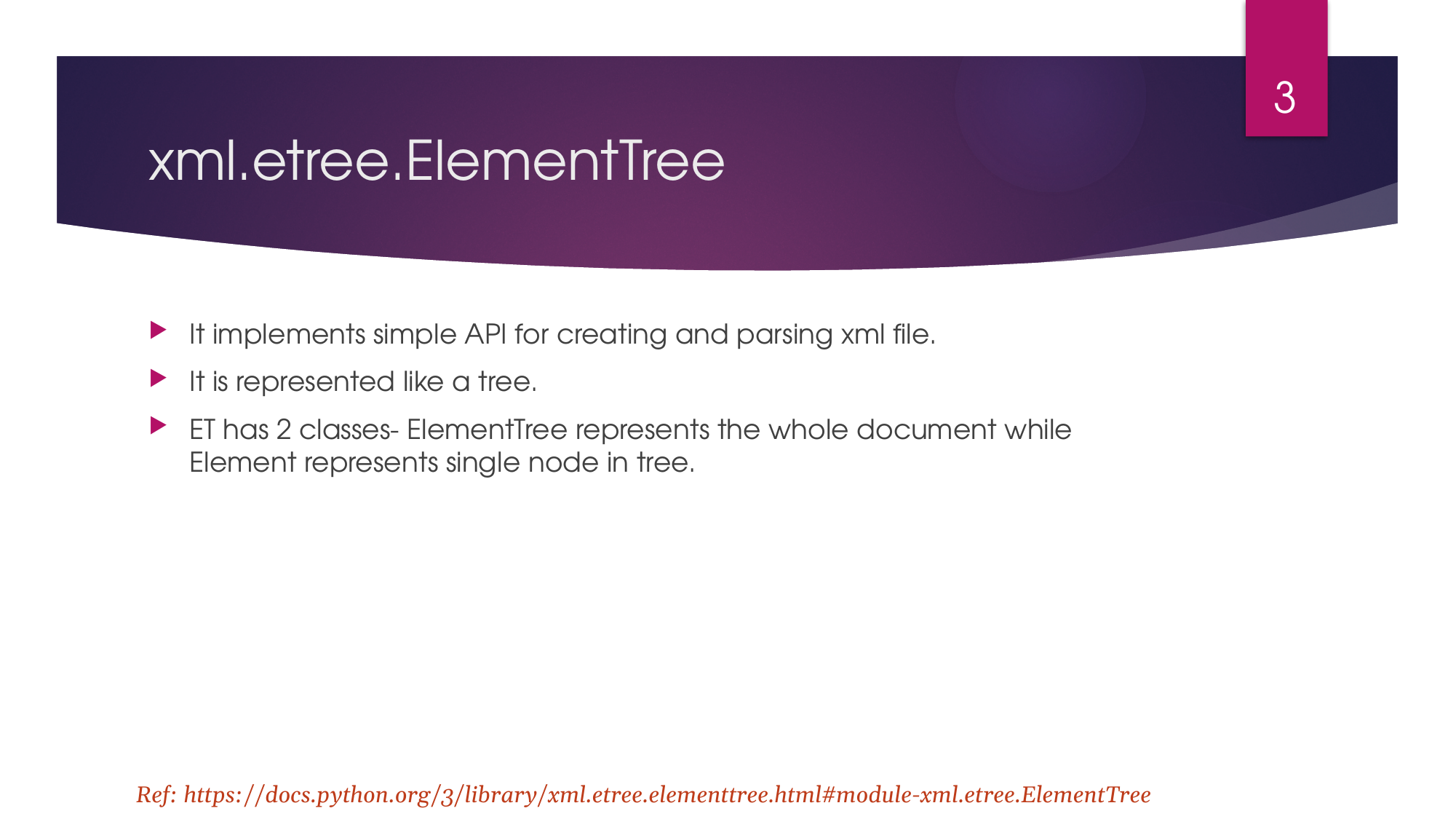

3
# xml.etree.ElementTree
It implements simple API for creating and parsing xml file.
It is represented like a tree.
ET has 2 classes- ElementTree represents the whole document while Element represents single node in tree.

Ref: https://docs.python.org/3/library/xml.etree.elementtree.html#module-xml.etree.ElementTree